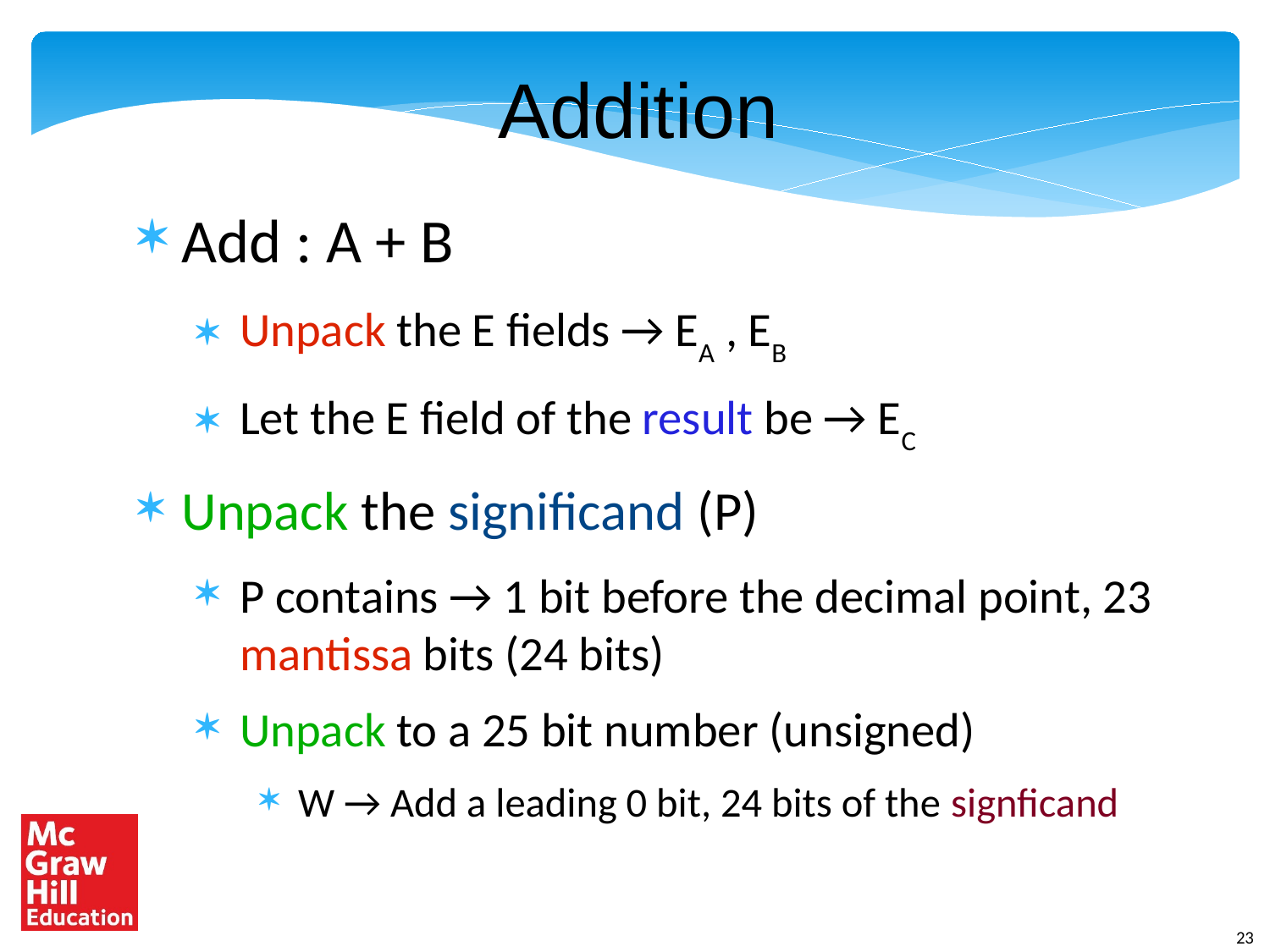

Addition
Add : A + B
Unpack the E fields → EA , EB
Let the E field of the result be → EC
Unpack the significand (P)
P contains → 1 bit before the decimal point, 23 mantissa bits (24 bits)
Unpack to a 25 bit number (unsigned)
W → Add a leading 0 bit, 24 bits of the signficand